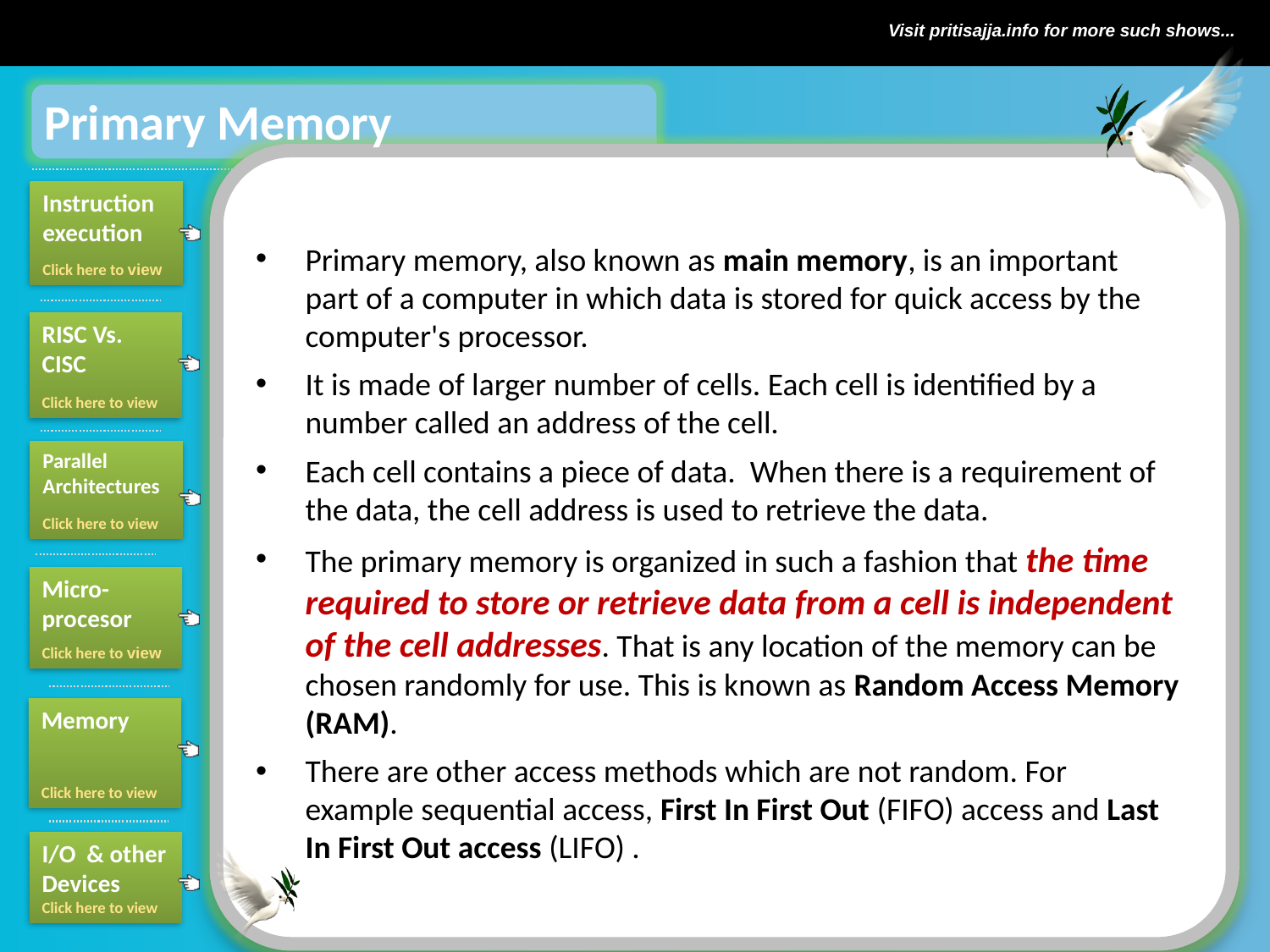

Primary Memory
Primary memory, also known as main memory, is an important  part of a computer in which data is stored for quick access by the computer's processor.
It is made of larger number of cells. Each cell is identified by a number called an address of the cell.
Each cell contains a piece of data.  When there is a requirement of the data, the cell address is used to retrieve the data.
The primary memory is organized in such a fashion that the time required to store or retrieve data from a cell is independent of the cell addresses. That is any location of the memory can be chosen randomly for use. This is known as Random Access Memory (RAM).
There are other access methods which are not random. For example sequential access, First In First Out (FIFO) access and Last In First Out access (LIFO) .